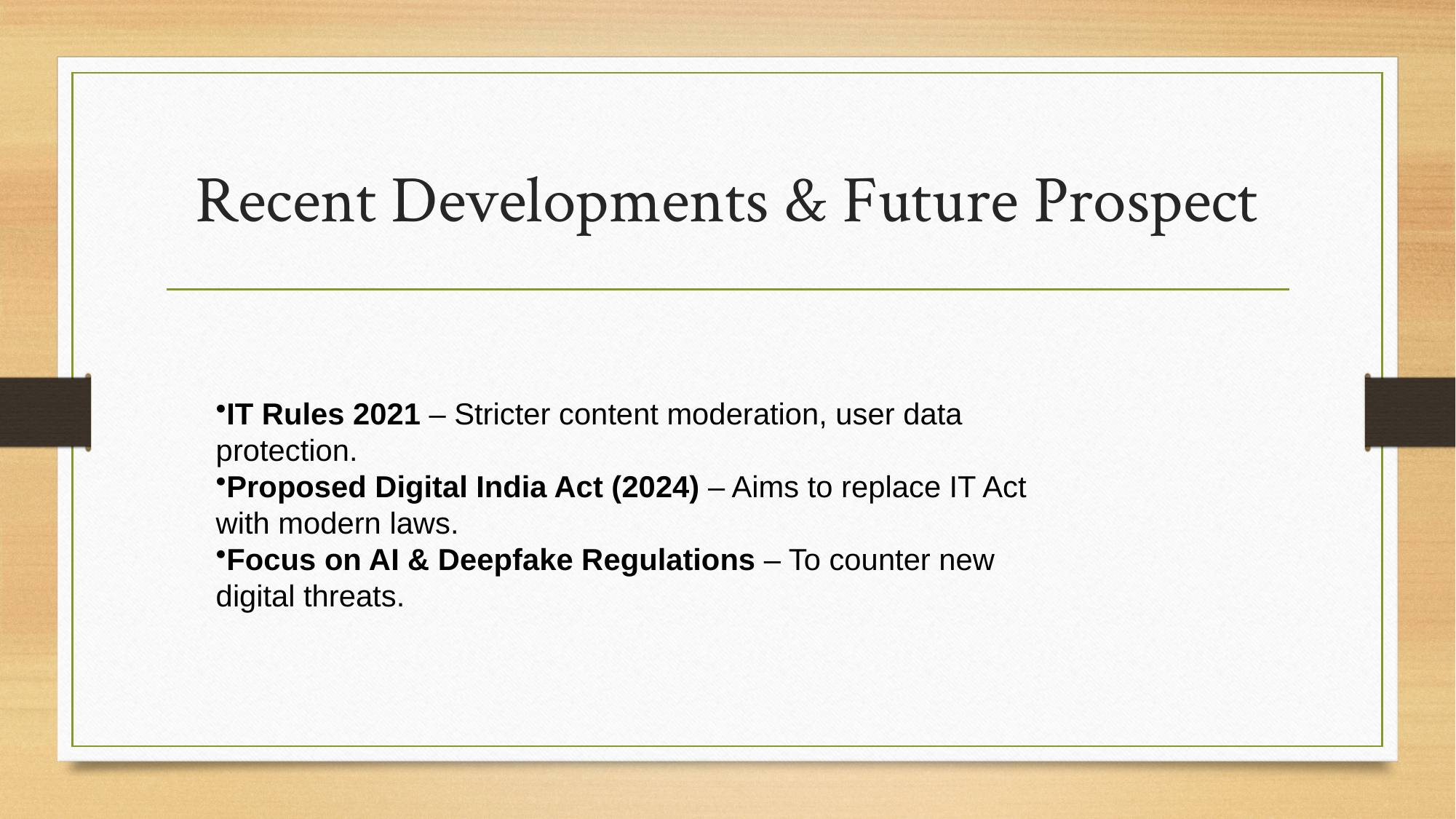

# Recent Developments & Future Prospect
IT Rules 2021 – Stricter content moderation, user data protection.
Proposed Digital India Act (2024) – Aims to replace IT Act with modern laws.
Focus on AI & Deepfake Regulations – To counter new digital threats.